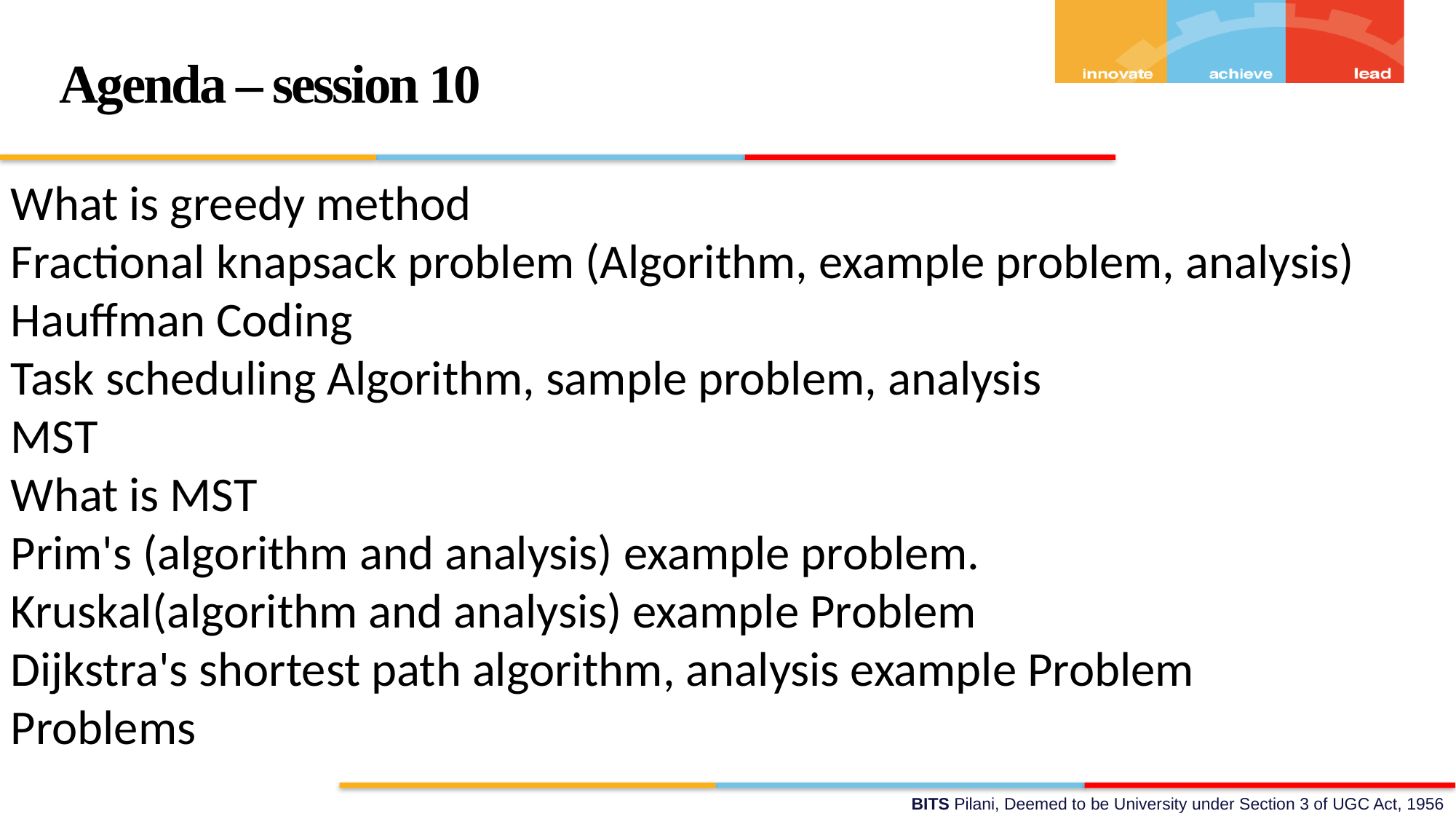

Agenda – session 10
What is greedy method
Fractional knapsack problem (Algorithm, example problem, analysis)
Hauffman Coding
Task scheduling Algorithm, sample problem, analysis
MST
What is MST
Prim's (algorithm and analysis) example problem.
Kruskal(algorithm and analysis) example Problem
Dijkstra's shortest path algorithm, analysis example Problem
Problems